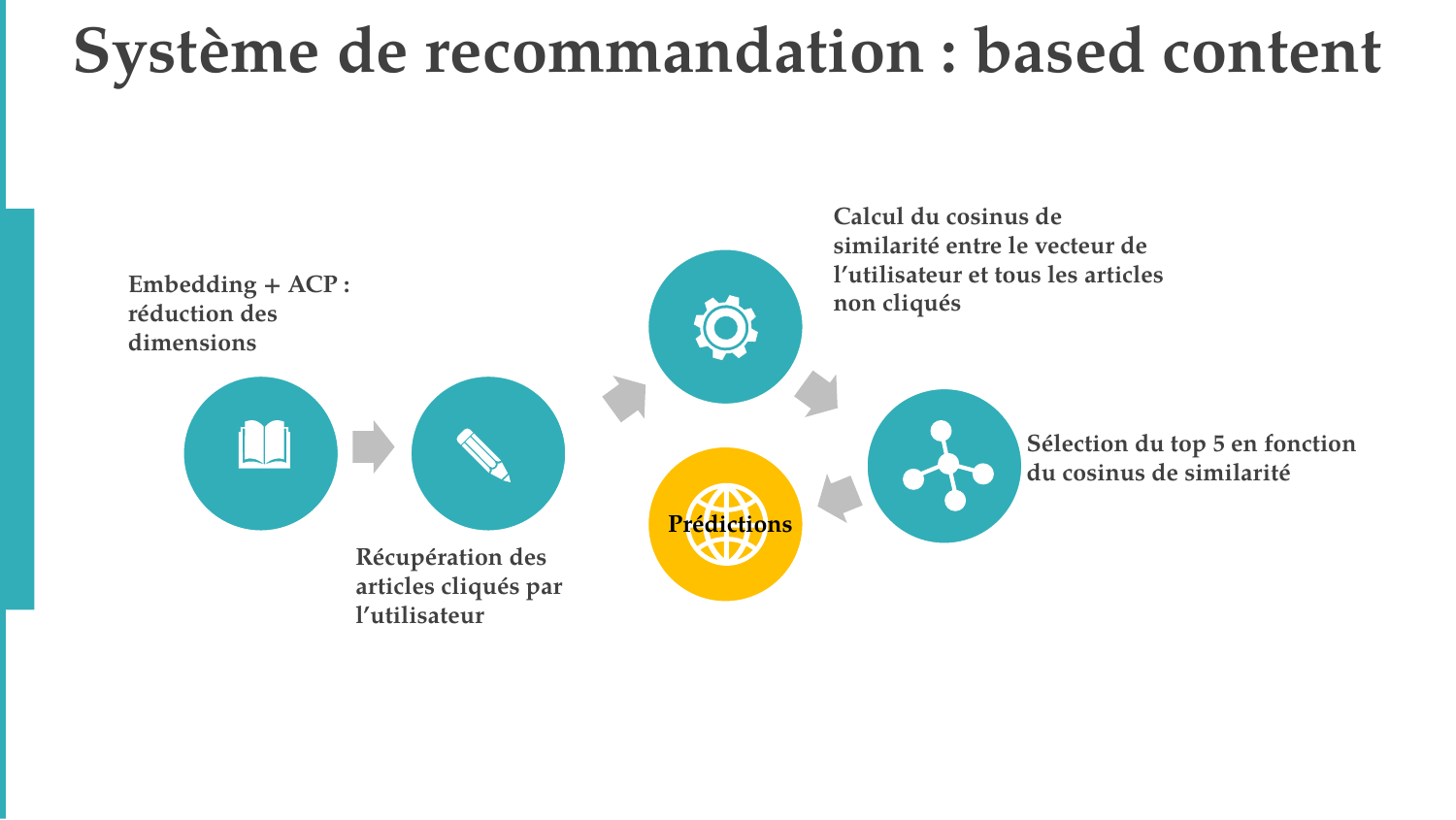

Système de recommandation : based content
Calcul du cosinus de similarité entre le vecteur de l’utilisateur et tous les articles non cliqués

Embedding + ACP : réduction des dimensions

Sélection du top 5 en fonction du cosinus de similarité

Prédictions
Récupération des articles cliqués par l’utilisateur